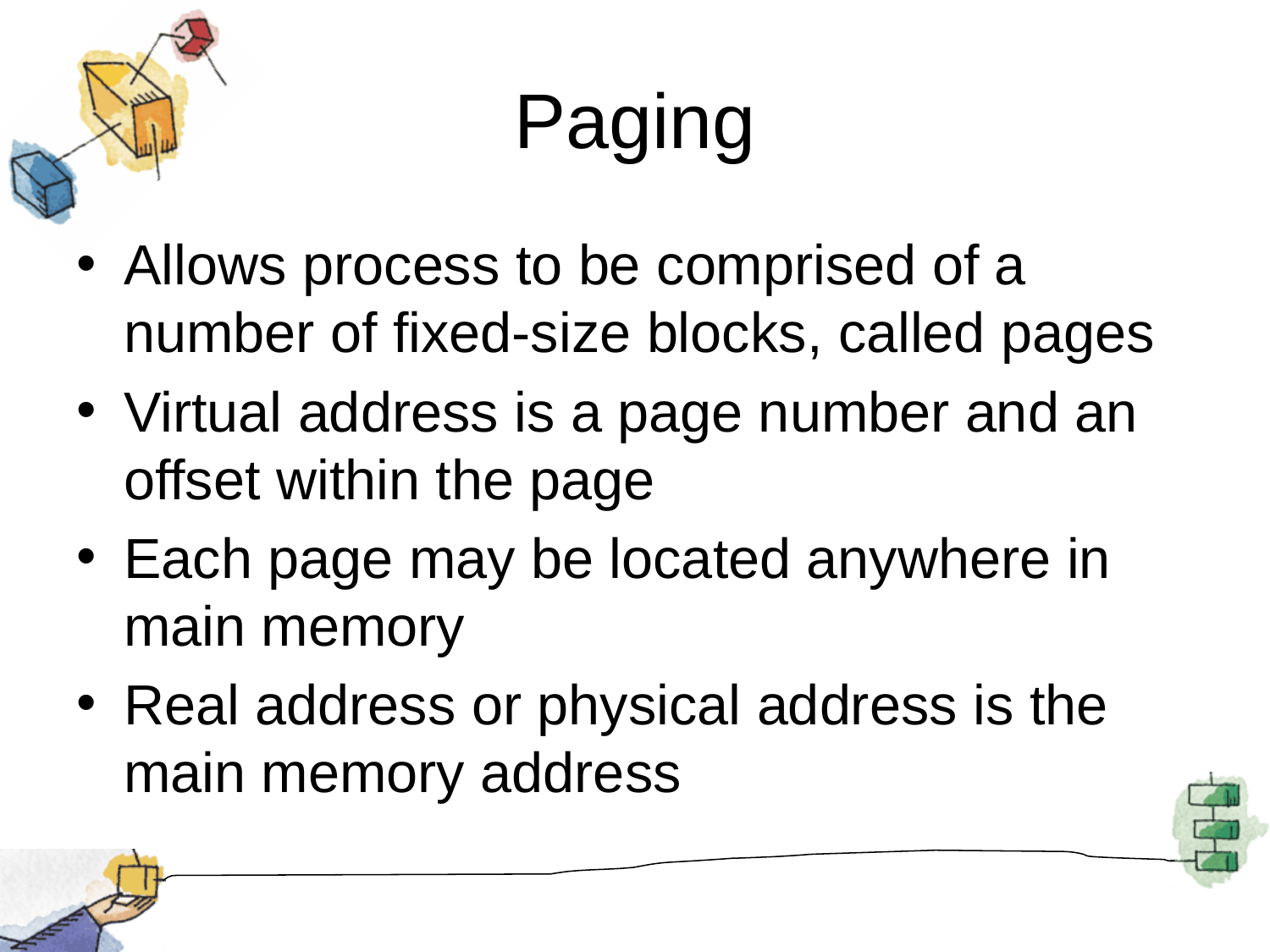

# Paging
Allows process to be comprised of a number of fixed-size blocks, called pages
Virtual address is a page number and an offset within the page
Each page may be located anywhere in main memory
Real address or physical address is the main memory address